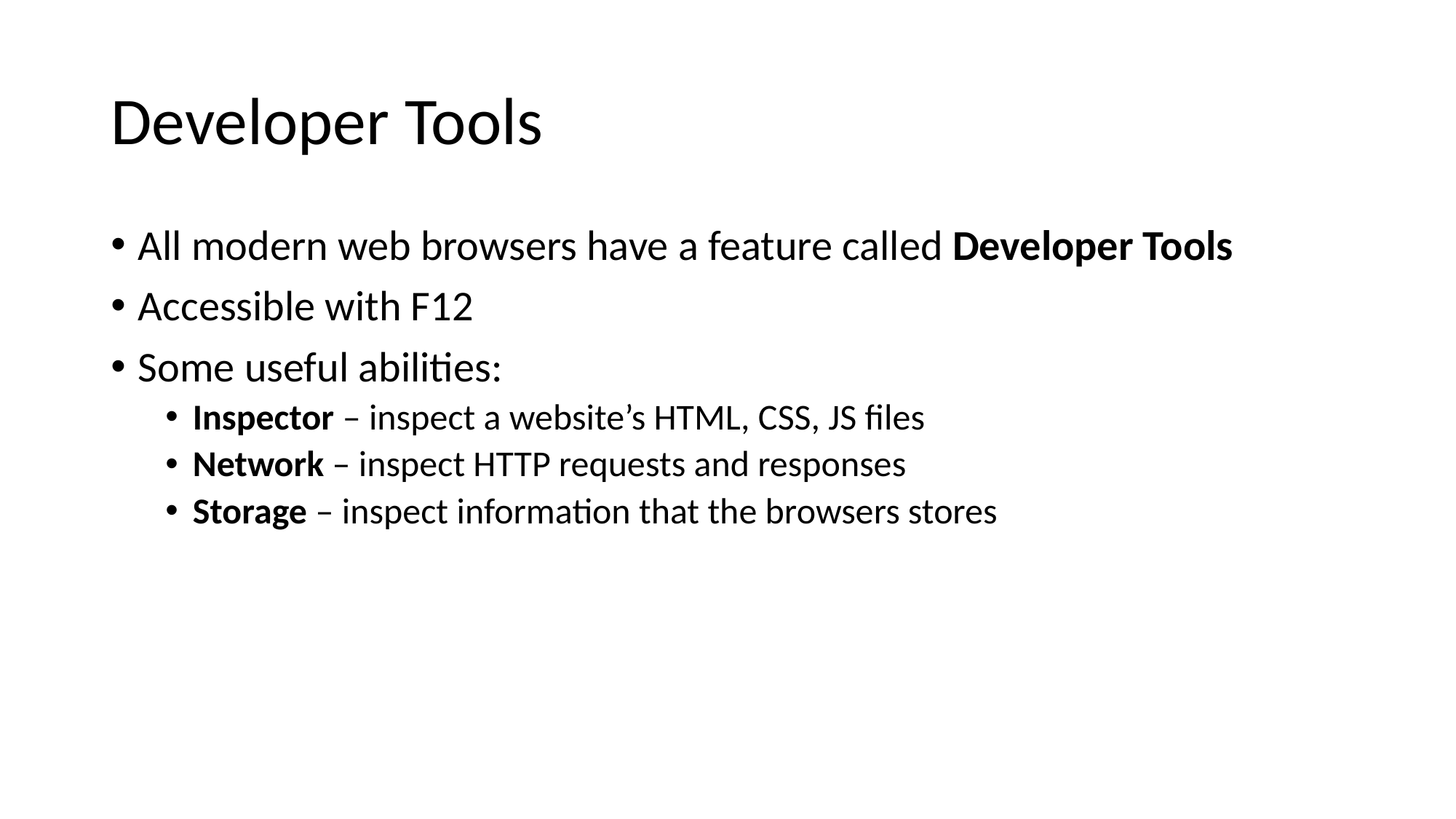

# Developer Tools
All modern web browsers have a feature called Developer Tools
Accessible with F12
Some useful abilities:
Inspector – inspect a website’s HTML, CSS, JS files
Network – inspect HTTP requests and responses
Storage – inspect information that the browsers stores